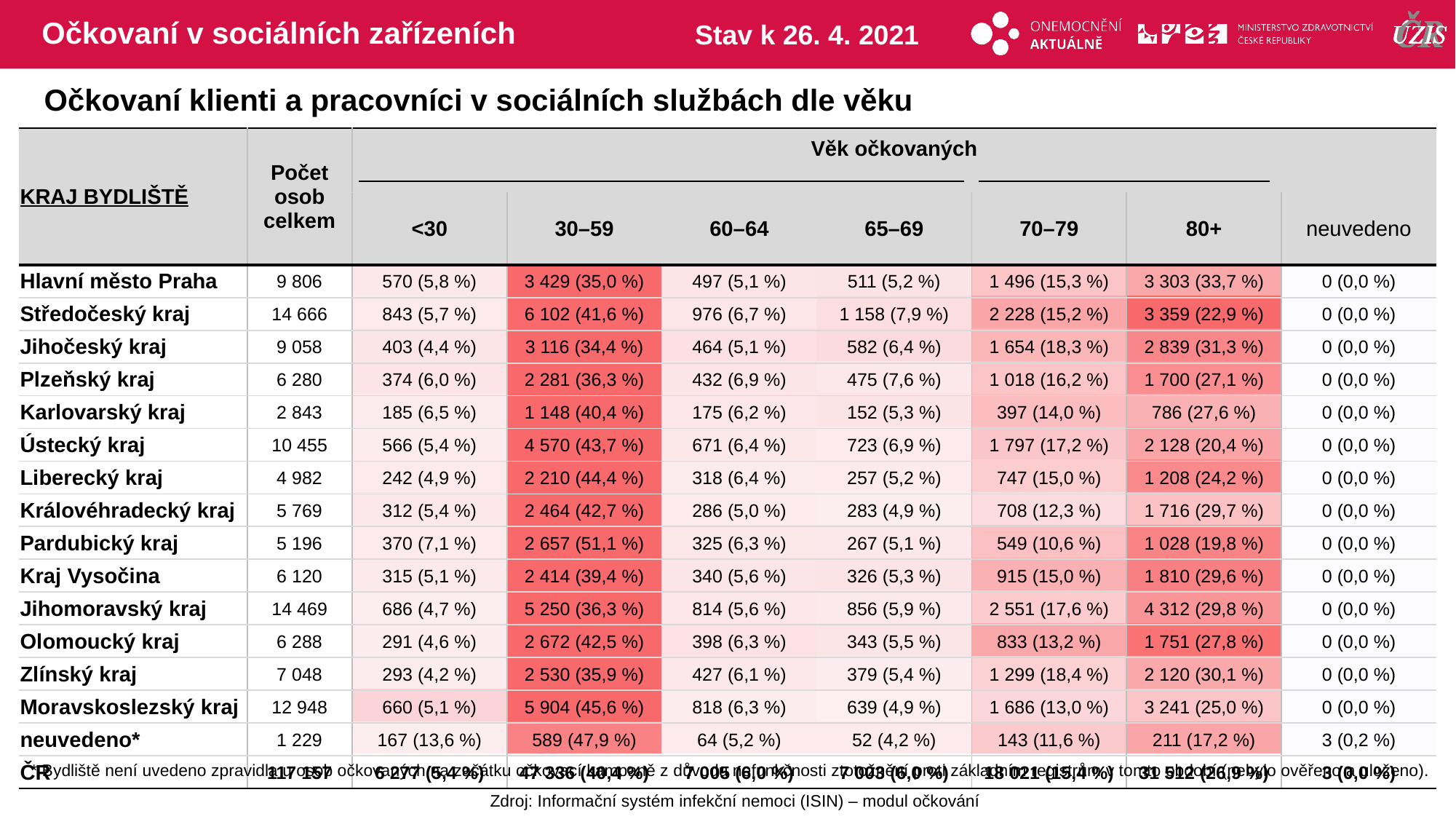

# Očkovaní v sociálních zařízeních
Stav k 26. 4. 2021
Očkovaní klienti a pracovníci v sociálních službách dle věku
| KRAJ BYDLIŠTĚ | Počet osob celkem | Věk očkovaných |  |  |  |  |  |  |
| --- | --- | --- | --- | --- | --- | --- | --- | --- |
|  |  | <30 | 30–59 | 60–64 | 65–69 | 70–79 | 80+ | neuvedeno |
| Hlavní město Praha | 9 806 | 570 (5,8 %) | 3 429 (35,0 %) | 497 (5,1 %) | 511 (5,2 %) | 1 496 (15,3 %) | 3 303 (33,7 %) | 0 (0,0 %) |
| Středočeský kraj | 14 666 | 843 (5,7 %) | 6 102 (41,6 %) | 976 (6,7 %) | 1 158 (7,9 %) | 2 228 (15,2 %) | 3 359 (22,9 %) | 0 (0,0 %) |
| Jihočeský kraj | 9 058 | 403 (4,4 %) | 3 116 (34,4 %) | 464 (5,1 %) | 582 (6,4 %) | 1 654 (18,3 %) | 2 839 (31,3 %) | 0 (0,0 %) |
| Plzeňský kraj | 6 280 | 374 (6,0 %) | 2 281 (36,3 %) | 432 (6,9 %) | 475 (7,6 %) | 1 018 (16,2 %) | 1 700 (27,1 %) | 0 (0,0 %) |
| Karlovarský kraj | 2 843 | 185 (6,5 %) | 1 148 (40,4 %) | 175 (6,2 %) | 152 (5,3 %) | 397 (14,0 %) | 786 (27,6 %) | 0 (0,0 %) |
| Ústecký kraj | 10 455 | 566 (5,4 %) | 4 570 (43,7 %) | 671 (6,4 %) | 723 (6,9 %) | 1 797 (17,2 %) | 2 128 (20,4 %) | 0 (0,0 %) |
| Liberecký kraj | 4 982 | 242 (4,9 %) | 2 210 (44,4 %) | 318 (6,4 %) | 257 (5,2 %) | 747 (15,0 %) | 1 208 (24,2 %) | 0 (0,0 %) |
| Královéhradecký kraj | 5 769 | 312 (5,4 %) | 2 464 (42,7 %) | 286 (5,0 %) | 283 (4,9 %) | 708 (12,3 %) | 1 716 (29,7 %) | 0 (0,0 %) |
| Pardubický kraj | 5 196 | 370 (7,1 %) | 2 657 (51,1 %) | 325 (6,3 %) | 267 (5,1 %) | 549 (10,6 %) | 1 028 (19,8 %) | 0 (0,0 %) |
| Kraj Vysočina | 6 120 | 315 (5,1 %) | 2 414 (39,4 %) | 340 (5,6 %) | 326 (5,3 %) | 915 (15,0 %) | 1 810 (29,6 %) | 0 (0,0 %) |
| Jihomoravský kraj | 14 469 | 686 (4,7 %) | 5 250 (36,3 %) | 814 (5,6 %) | 856 (5,9 %) | 2 551 (17,6 %) | 4 312 (29,8 %) | 0 (0,0 %) |
| Olomoucký kraj | 6 288 | 291 (4,6 %) | 2 672 (42,5 %) | 398 (6,3 %) | 343 (5,5 %) | 833 (13,2 %) | 1 751 (27,8 %) | 0 (0,0 %) |
| Zlínský kraj | 7 048 | 293 (4,2 %) | 2 530 (35,9 %) | 427 (6,1 %) | 379 (5,4 %) | 1 299 (18,4 %) | 2 120 (30,1 %) | 0 (0,0 %) |
| Moravskoslezský kraj | 12 948 | 660 (5,1 %) | 5 904 (45,6 %) | 818 (6,3 %) | 639 (4,9 %) | 1 686 (13,0 %) | 3 241 (25,0 %) | 0 (0,0 %) |
| neuvedeno\* | 1 229 | 167 (13,6 %) | 589 (47,9 %) | 64 (5,2 %) | 52 (4,2 %) | 143 (11,6 %) | 211 (17,2 %) | 3 (0,2 %) |
| ČR | 117 157 | 6 277 (5,4 %) | 47 336 (40,4 %) | 7 005 (6,0 %) | 7 003 (6,0 %) | 18 021 (15,4 %) | 31 512 (26,9 %) | 3 (0,0 %) |
|  |  |  |
| --- | --- | --- |
|  |  |  |  |  |  |  |
| --- | --- | --- | --- | --- | --- | --- |
|  |  |  |  |  |  |  |
|  |  |  |  |  |  |  |
|  |  |  |  |  |  |  |
|  |  |  |  |  |  |  |
|  |  |  |  |  |  |  |
|  |  |  |  |  |  |  |
|  |  |  |  |  |  |  |
|  |  |  |  |  |  |  |
|  |  |  |  |  |  |  |
|  |  |  |  |  |  |  |
|  |  |  |  |  |  |  |
|  |  |  |  |  |  |  |
|  |  |  |  |  |  |  |
|  |  |  |  |  |  |  |
|  |  |  |  |  |  |  |
* Bydliště není uvedeno zpravidla u osob očkovaných na začátku očkovací kampaně z důvodu nefunkčnosti ztotožnění proti základním registrům v tomto období (nebylo ověřeno a uloženo).
Zdroj: Informační systém infekční nemoci (ISIN) – modul očkování